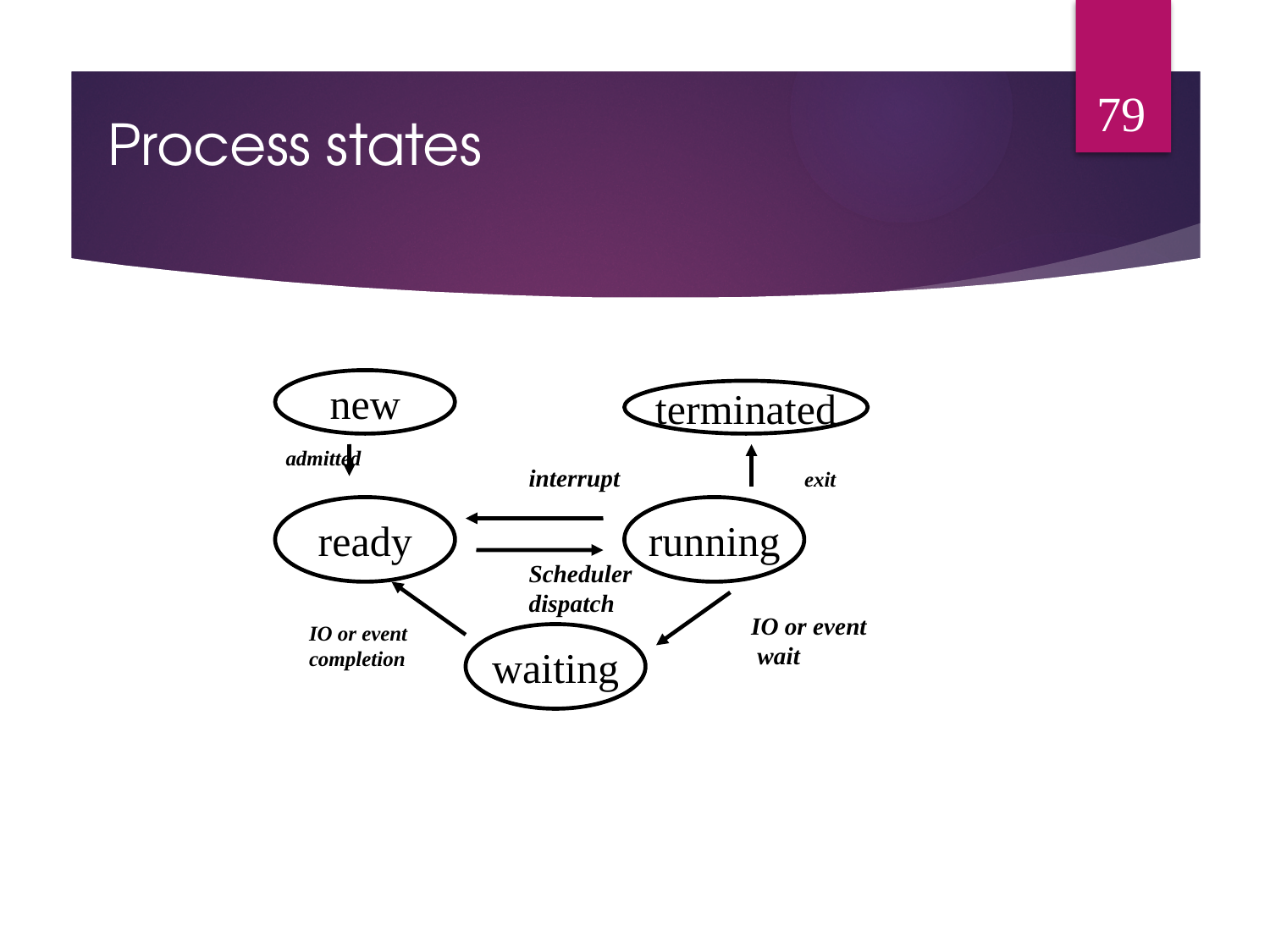

79
# Process states
new
terminated
admitted

interrupt
exit
ready
running

Scheduler
dispatch

IO or event
 wait
IO or event
completion
waiting